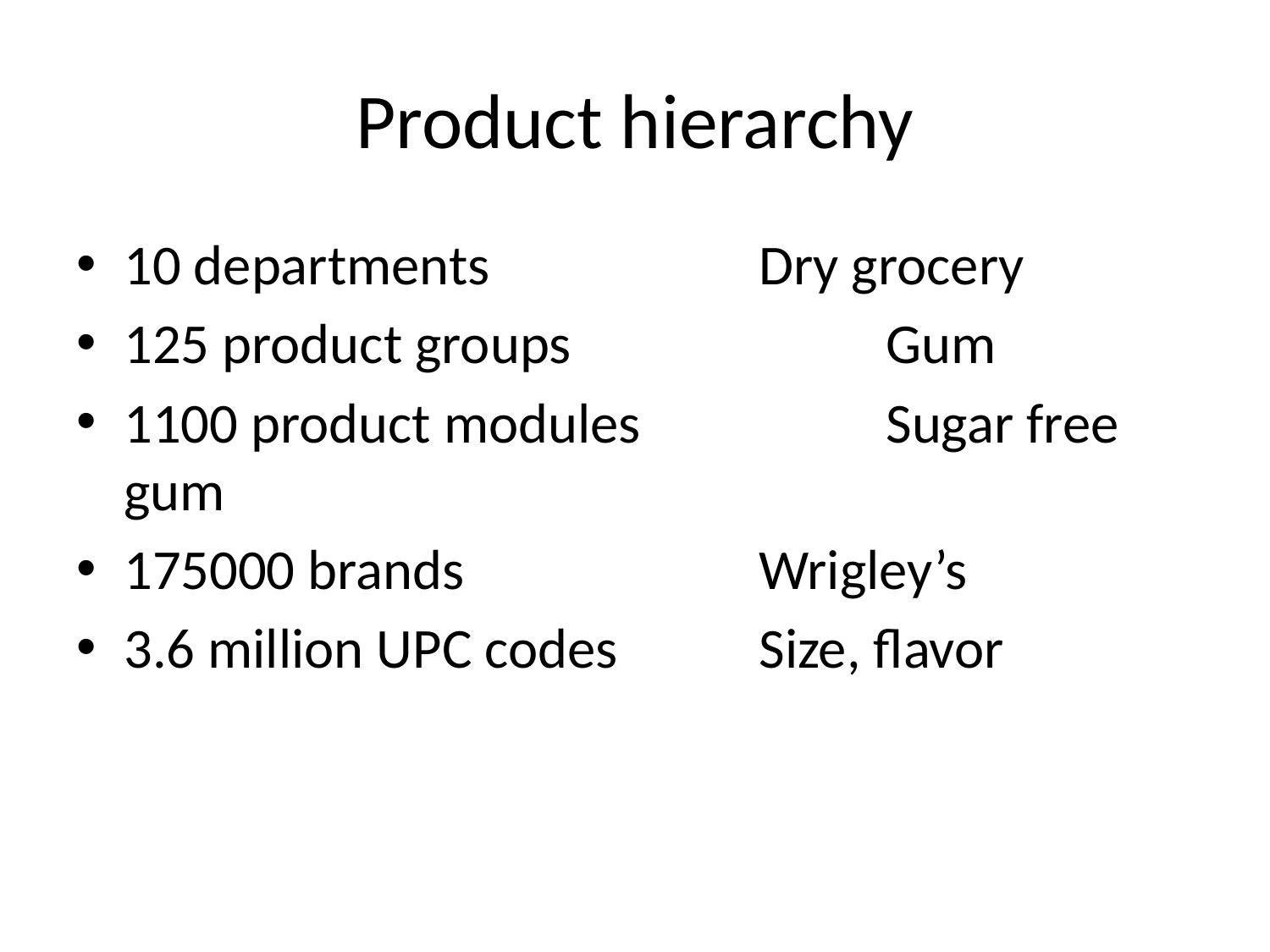

# Product hierarchy
10 departments			Dry grocery
125 product groups			Gum
1100 product modules		Sugar free gum
175000 brands			Wrigley’s
3.6 million UPC codes		Size, flavor